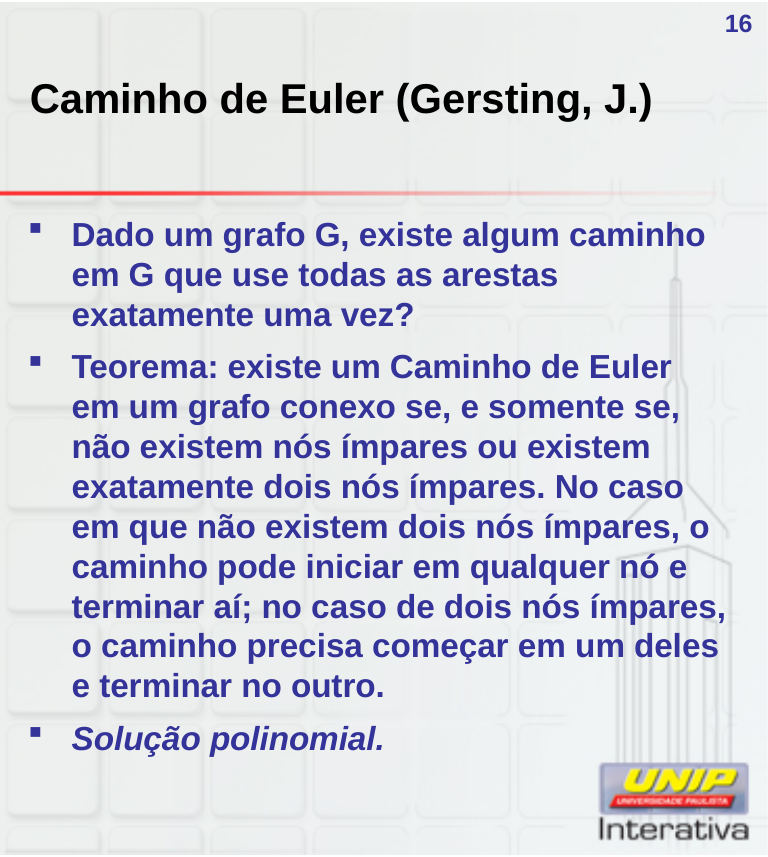

# Caminho de Euler (Gersting, J.)
16
Dado um grafo G, existe algum caminho em G que use todas as arestas exatamente uma vez?
Teorema: existe um Caminho de Euler em um grafo conexo se, e somente se, não existem nós ímpares ou existem exatamente dois nós ímpares. No caso em que não existem dois nós ímpares, o caminho pode iniciar em qualquer nó e terminar aí; no caso de dois nós ímpares, o caminho precisa começar em um deles e terminar no outro.
Solução polinomial.